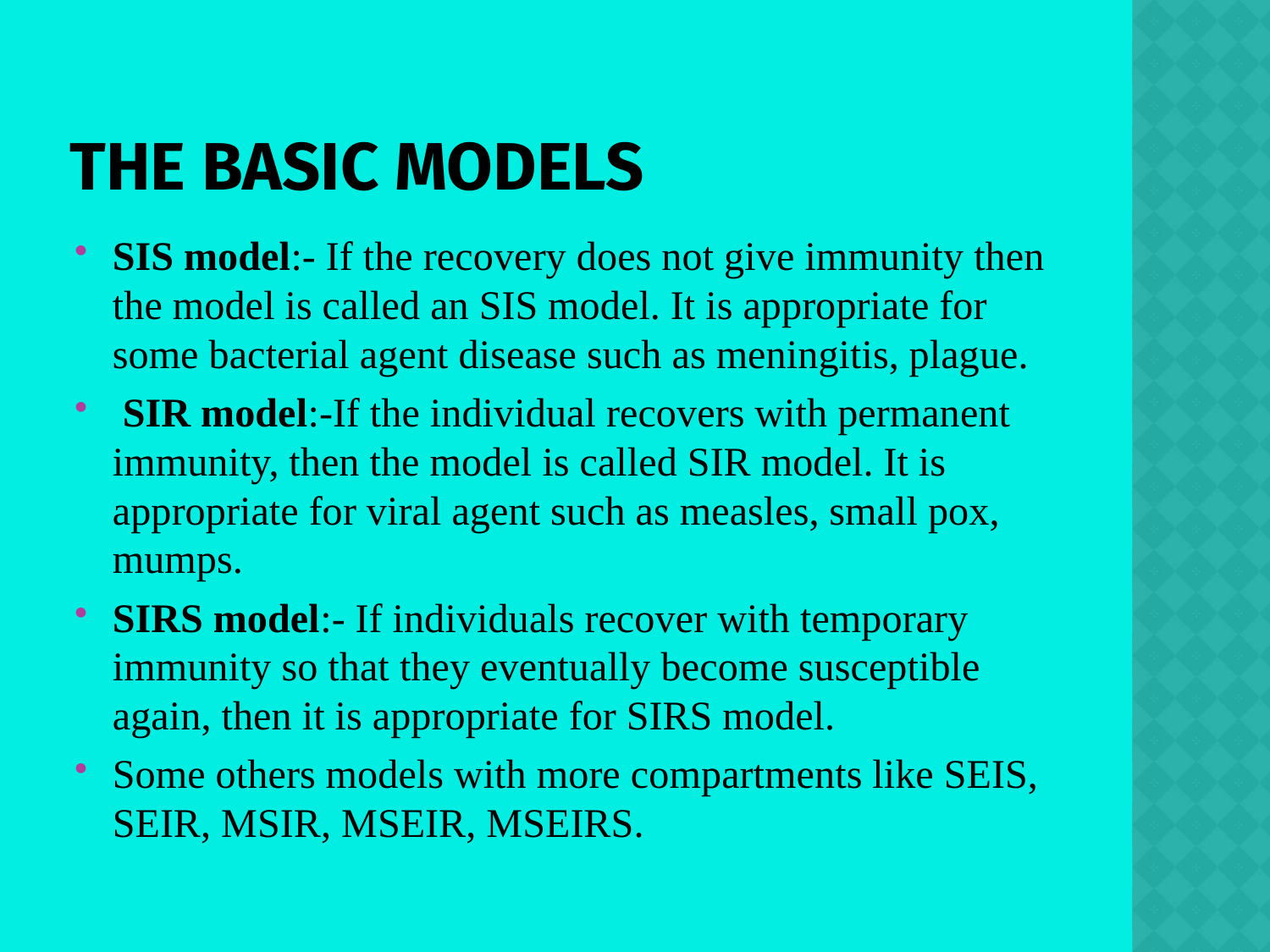

# The basic models
SIS model:- If the recovery does not give immunity then the model is called an SIS model. It is appropriate for some bacterial agent disease such as meningitis, plague.
 SIR model:-If the individual recovers with permanent immunity, then the model is called SIR model. It is appropriate for viral agent such as measles, small pox, mumps.
SIRS model:- If individuals recover with temporary immunity so that they eventually become susceptible again, then it is appropriate for SIRS model.
Some others models with more compartments like SEIS, SEIR, MSIR, MSEIR, MSEIRS.